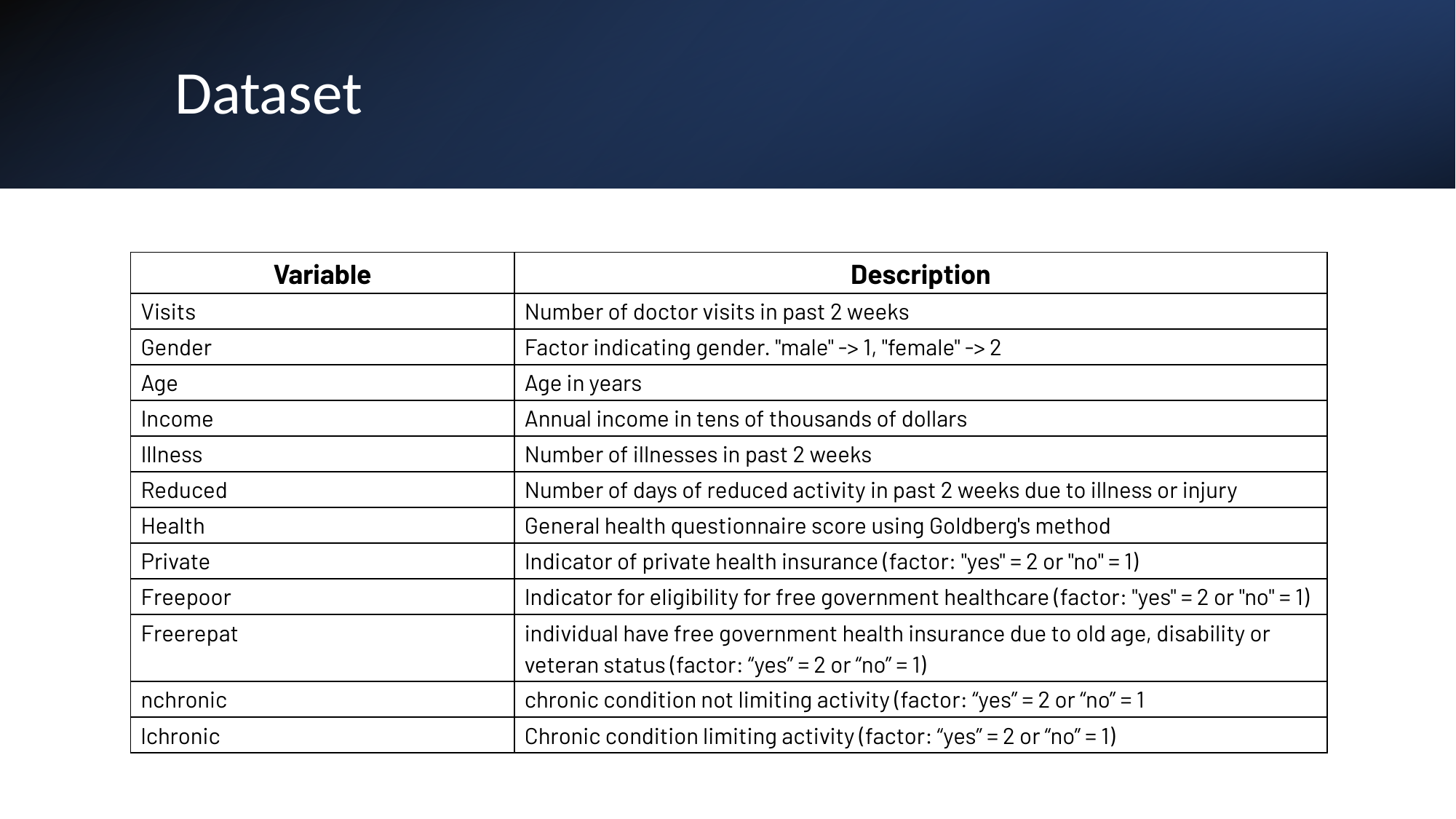

# Dataset
| Variable | Description |
| --- | --- |
| Visits | Number of doctor visits in past 2 weeks |
| Gender | Factor indicating gender. "male" -> 1, "female" -> 2 |
| Age | Age in years |
| Income | Annual income in tens of thousands of dollars |
| Illness | Number of illnesses in past 2 weeks |
| Reduced | Number of days of reduced activity in past 2 weeks due to illness or injury |
| Health | General health questionnaire score using Goldberg's method |
| Private | Indicator of private health insurance (factor: "yes" = 2 or "no" = 1) |
| Freepoor | Indicator for eligibility for free government healthcare (factor: "yes" = 2 or "no" = 1) |
| Freerepat | individual have free government health insurance due to old age, disability or veteran status (factor: “yes” = 2 or “no” = 1) |
| nchronic | chronic condition not limiting activity (factor: “yes” = 2 or “no” = 1 |
| lchronic | Chronic condition limiting activity (factor: “yes” = 2 or “no” = 1) |